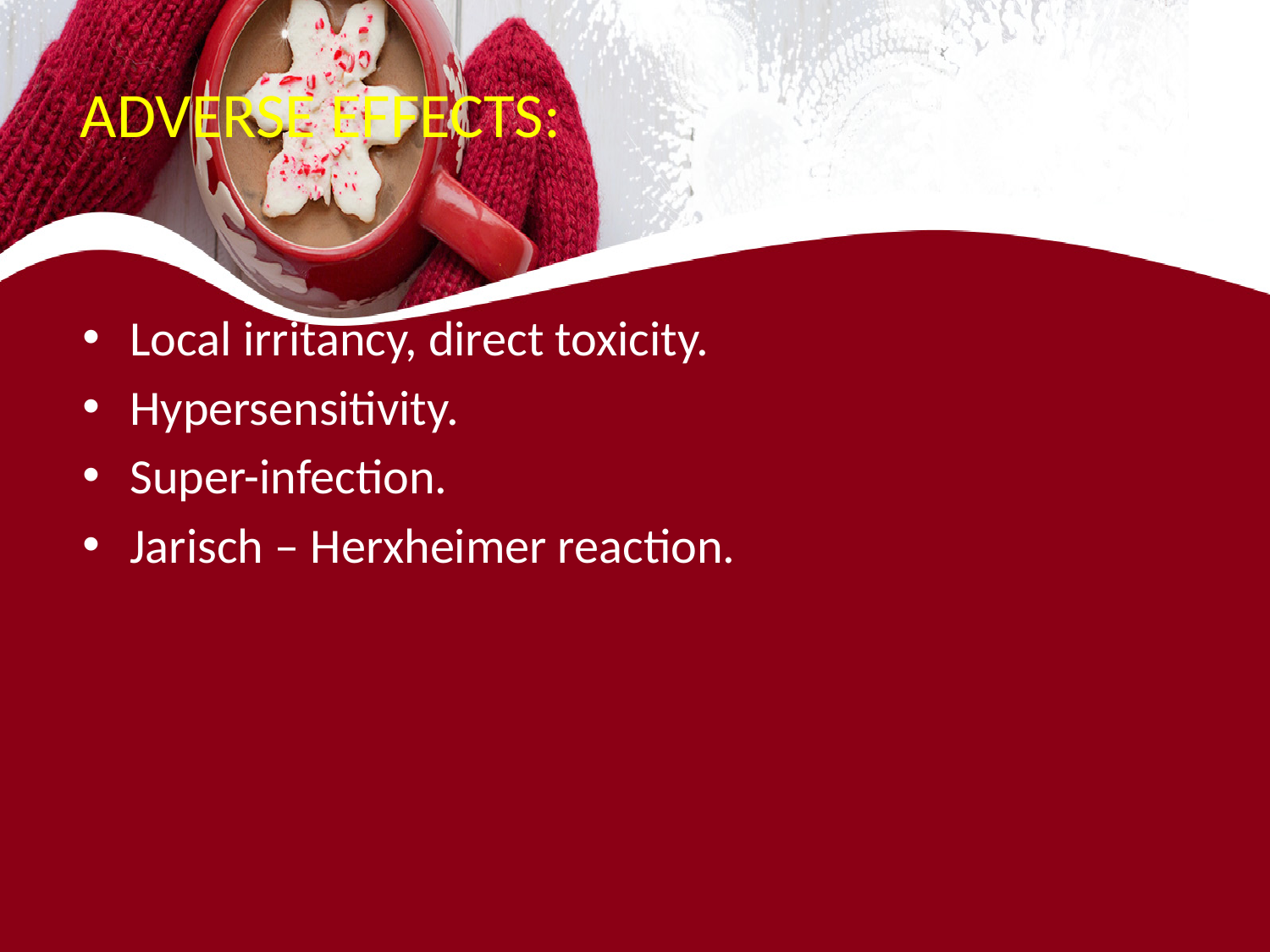

# ADVERSE EFFECTS:
Local irritancy, direct toxicity.
Hypersensitivity.
Super-infection.
Jarisch – Herxheimer reaction.